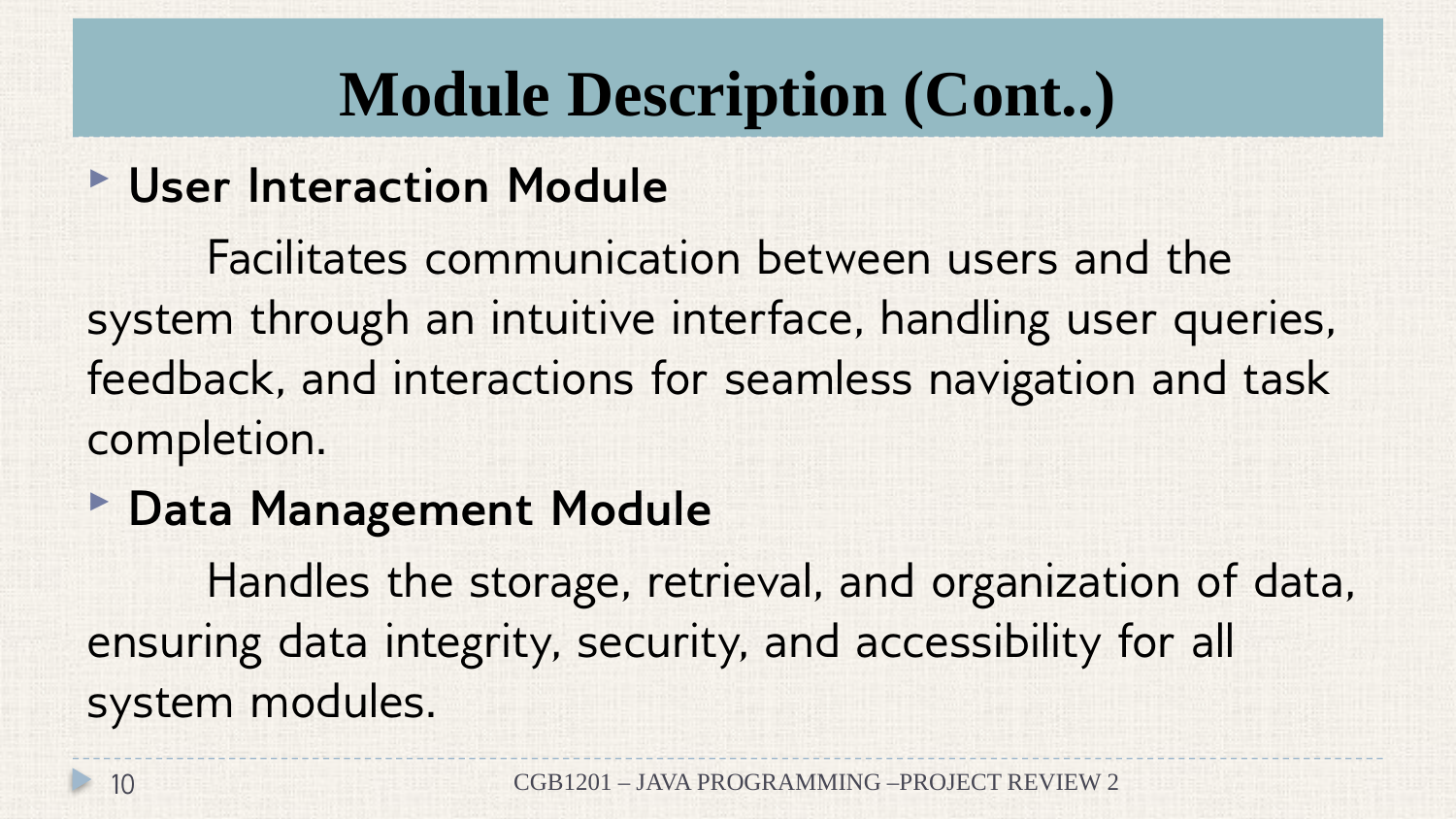

# Module Description (Cont..)
User Interaction Module
        Facilitates communication between users and the system through an intuitive interface, handling user queries, feedback, and interactions for seamless navigation and task completion.
Data Management Module
        Handles the storage, retrieval, and organization of data, ensuring data integrity, security, and accessibility for all system modules.

10
CGB1201 – JAVA PROGRAMMING –PROJECT REVIEW 2